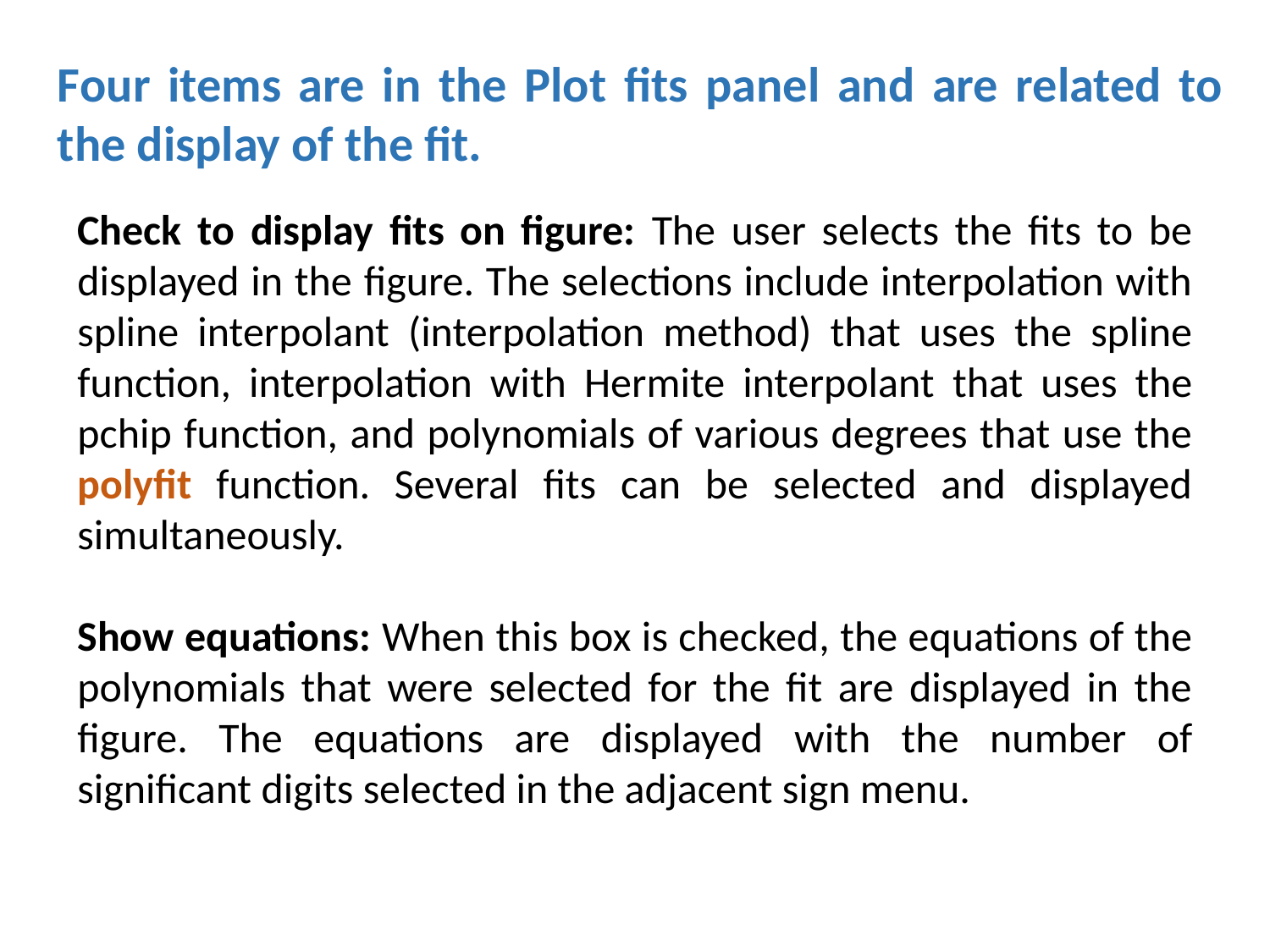

Four items are in the Plot fits panel and are related to the display of the fit.
Check to display fits on figure: The user selects the fits to be displayed in the figure. The selections include interpolation with spline interpolant (interpolation method) that uses the spline function, interpolation with Hermite interpolant that uses the pchip function, and polynomials of various degrees that use the polyfit function. Several fits can be selected and displayed simultaneously.

Show equations: When this box is checked, the equations of the polynomials that were selected for the fit are displayed in the figure. The equations are displayed with the number of significant digits selected in the adjacent sign menu.